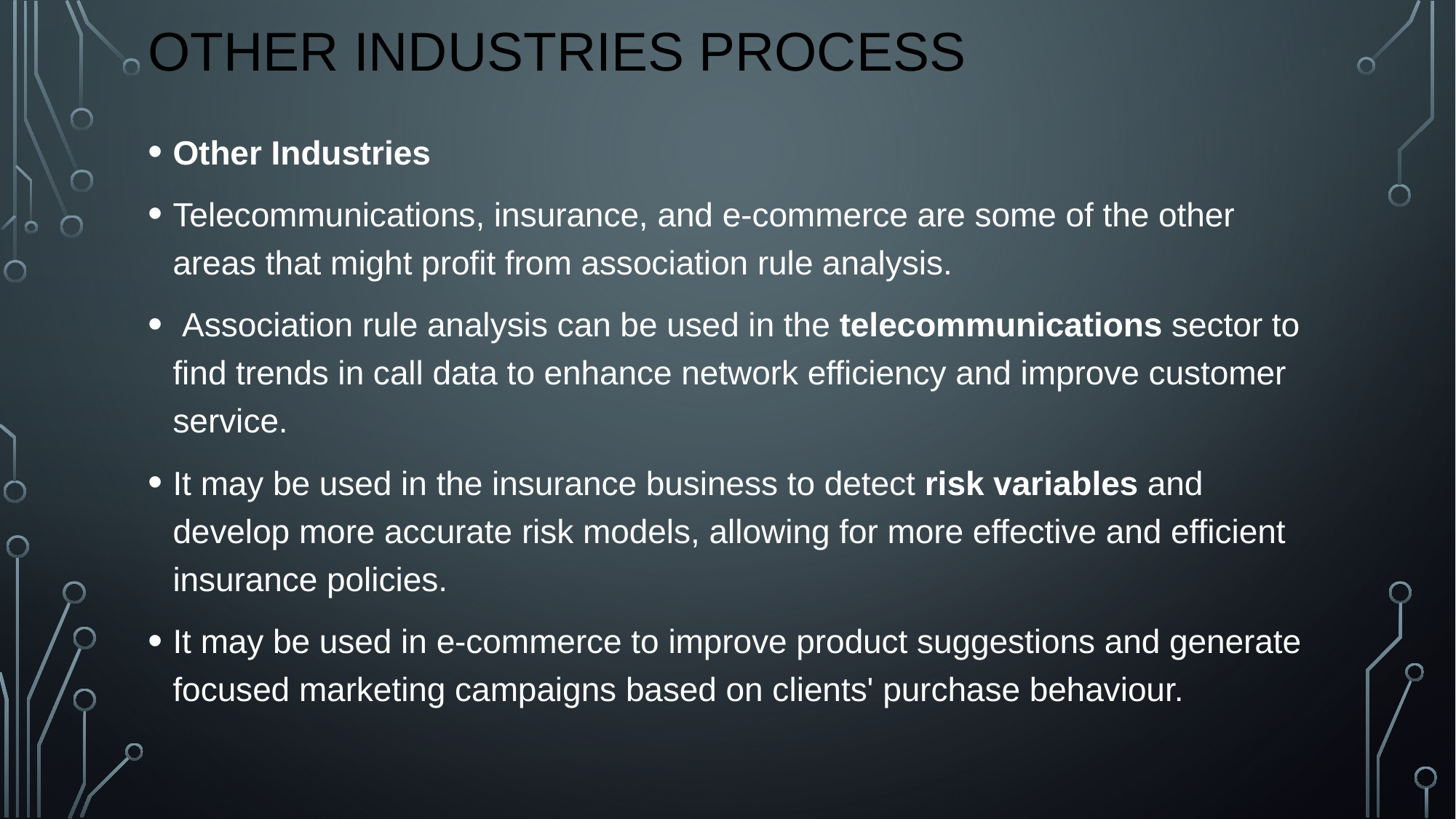

# Other industries process
Other Industries
Telecommunications, insurance, and e-commerce are some of the other areas that might profit from association rule analysis.
 Association rule analysis can be used in the telecommunications sector to find trends in call data to enhance network efficiency and improve customer service.
It may be used in the insurance business to detect risk variables and develop more accurate risk models, allowing for more effective and efficient insurance policies.
It may be used in e-commerce to improve product suggestions and generate focused marketing campaigns based on clients' purchase behaviour.